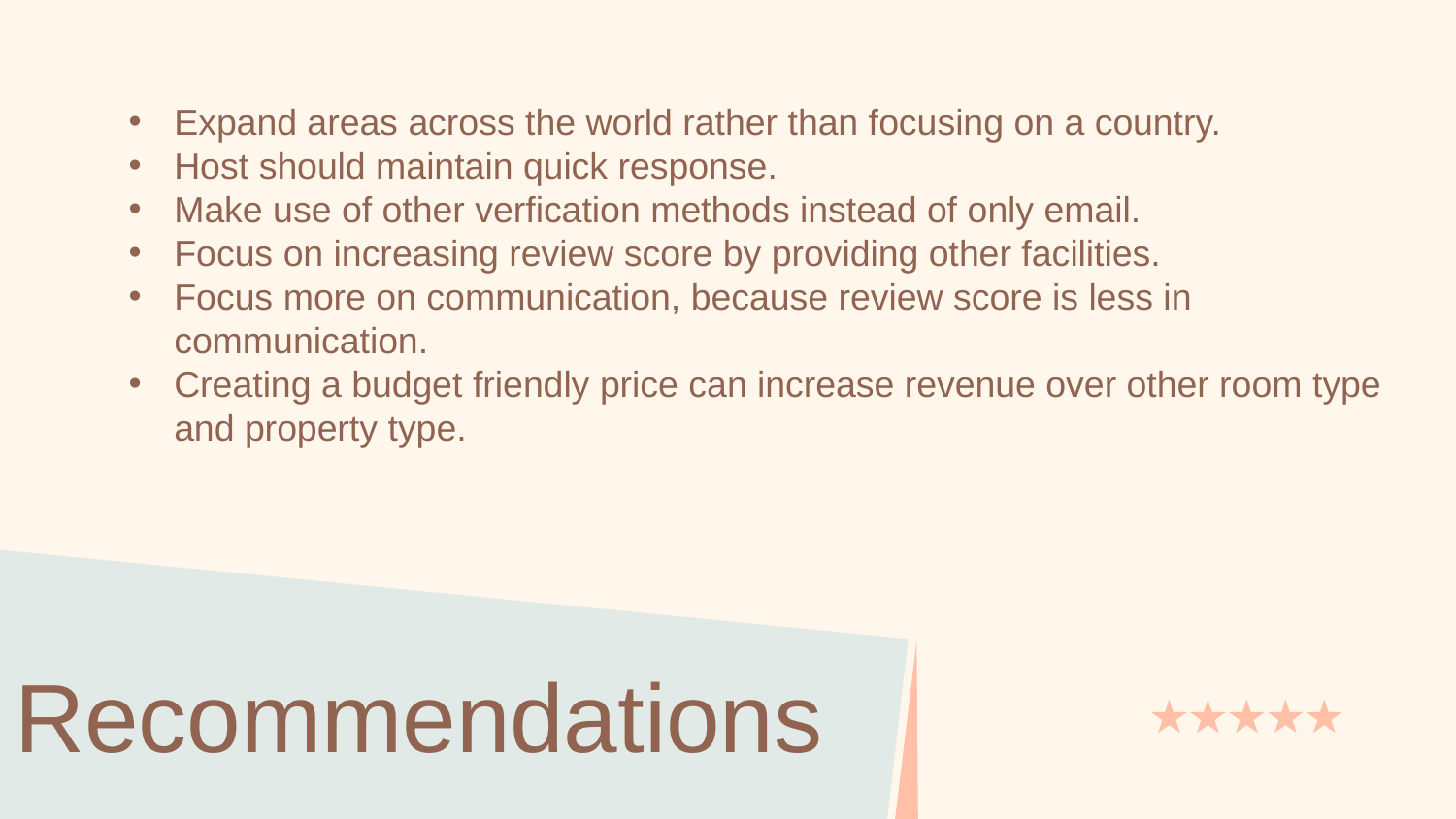

Expand areas across the world rather than focusing on a country.
Host should maintain quick response.
Make use of other verfication methods instead of only email.
Focus on increasing review score by providing other facilities.
Focus more on communication, because review score is less in communication.
Creating a budget friendly price can increase revenue over other room type and property type.
# Recommendations